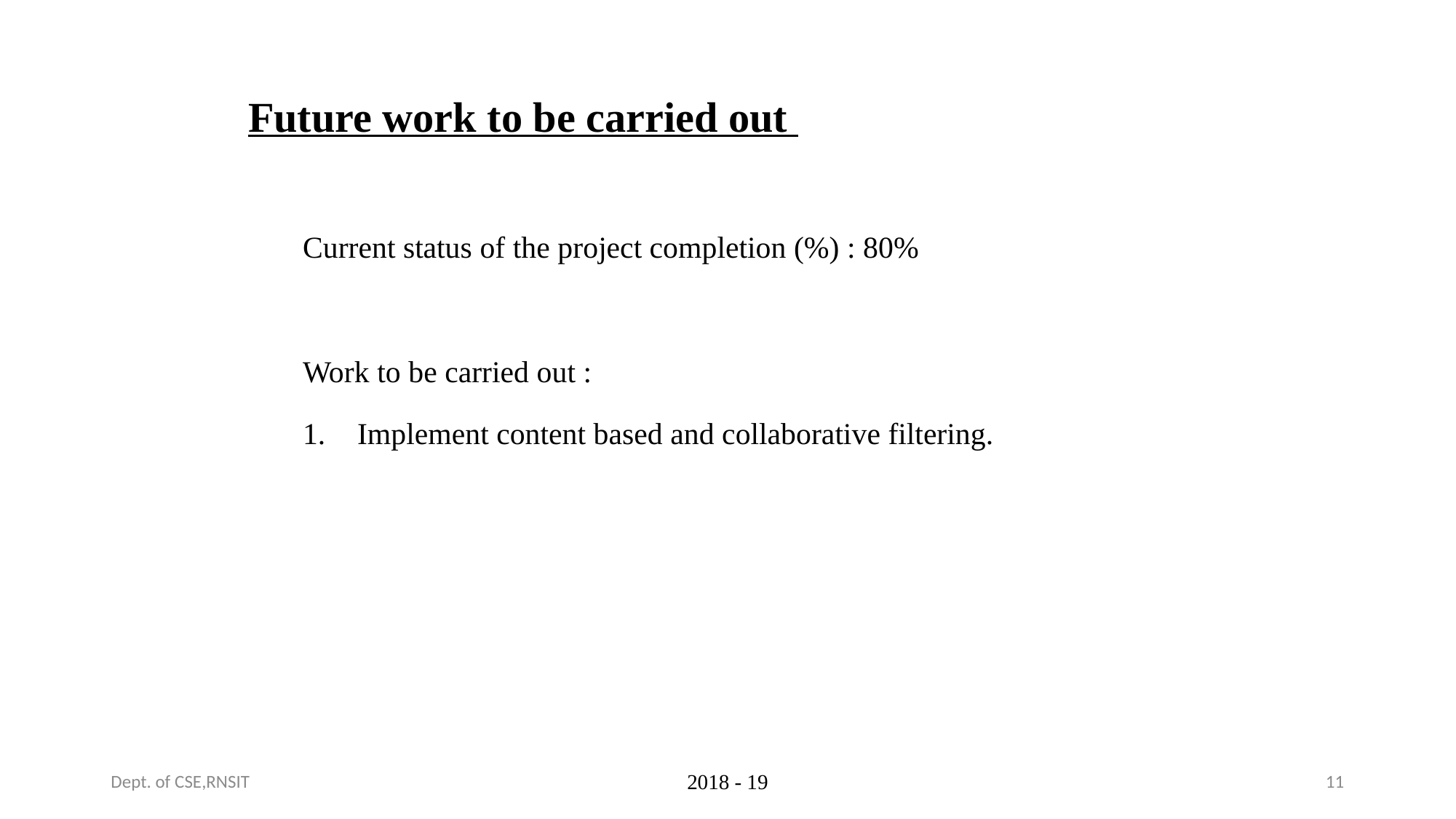

Future work to be carried out

Current status of the project completion (%) : 80%

Work to be carried out :
Implement content based and collaborative filtering.

Dept. of CSE,RNSIT
2018 - 19
11